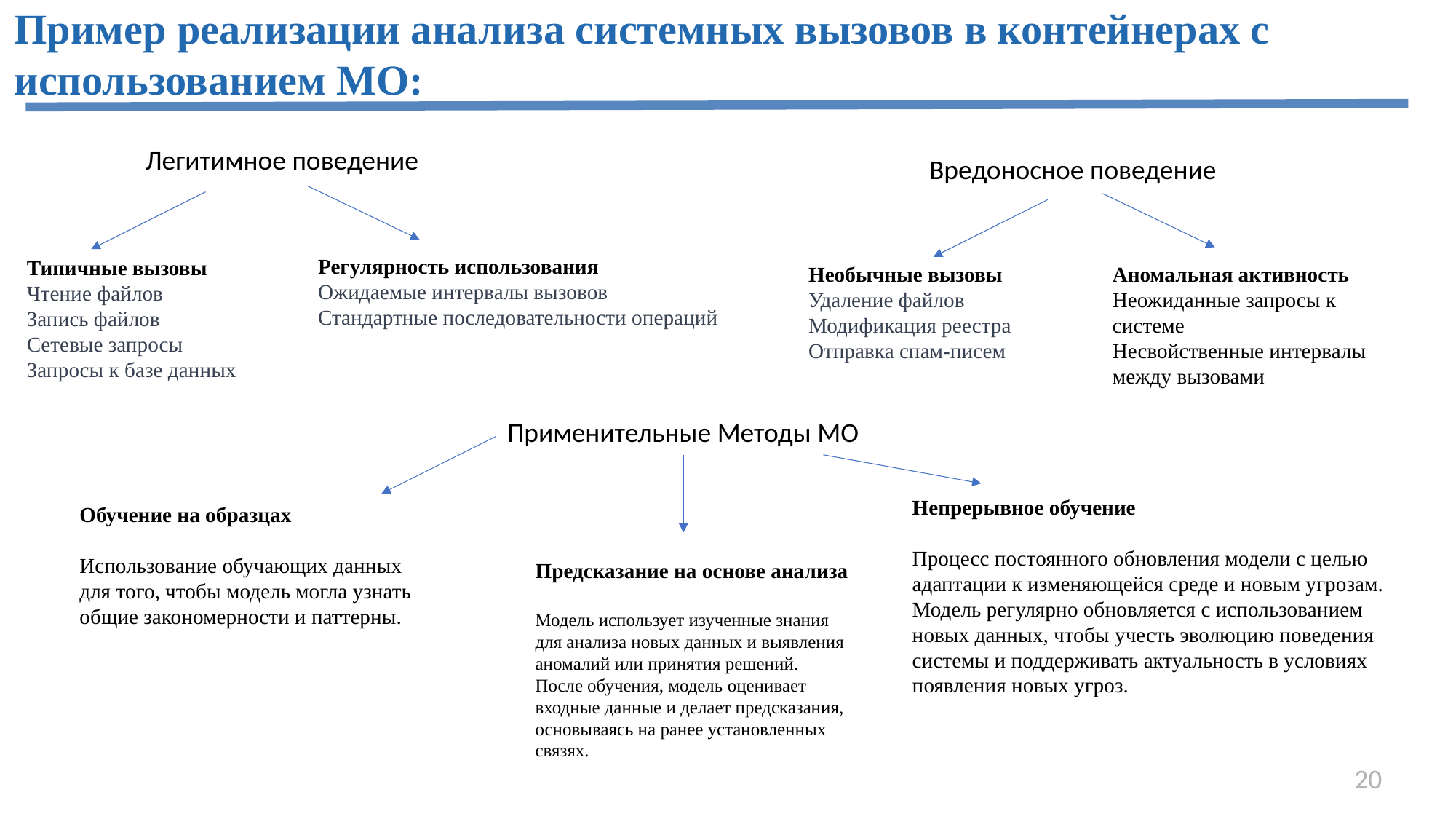

Пример реализации анализа системных вызовов в контейнерах с использованием МО:

Легитимное поведение
Вредоносное поведение
Регулярность использования
Ожидаемые интервалы вызовов
Стандартные последовательности операций
Типичные вызовы
Чтение файлов
Запись файлов
Сетевые запросы
Запросы к базе данных

Необычные вызовы
Удаление файлов
Модификация реестра
Отправка спам-писем

Аномальная активность Неожиданные запросы к системе
Несвойственные интервалы между вызовами
Применительные Методы МО
Непрерывное обучение

Процесс постоянного обновления модели с целью адаптации к изменяющейся среде и новым угрозам. Модель регулярно обновляется с использованием новых данных, чтобы учесть эволюцию поведения системы и поддерживать актуальность в условиях появления новых угроз.
Обучение на образцах

Использование обучающих данных для того, чтобы модель могла узнать общие закономерности и паттерны.
Предсказание на основе анализа

Модель использует изученные знания для анализа новых данных и выявления аномалий или принятия решений.
После обучения, модель оценивает входные данные и делает предсказания, основываясь на ранее установленных связях.
20